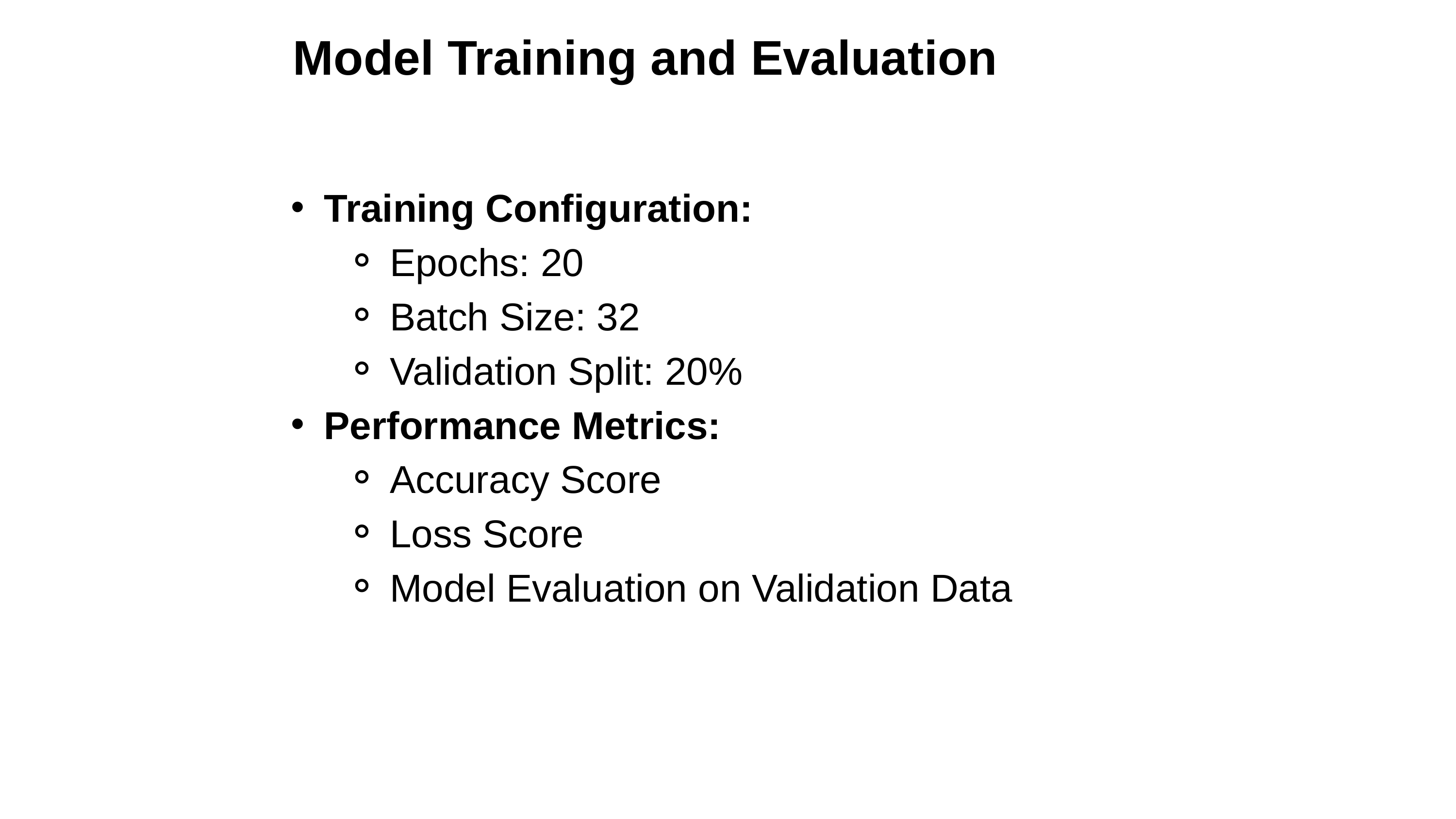

Model Training and Evaluation
Training Configuration:
Epochs: 20
Batch Size: 32
Validation Split: 20%
Performance Metrics:
Accuracy Score
Loss Score
Model Evaluation on Validation Data